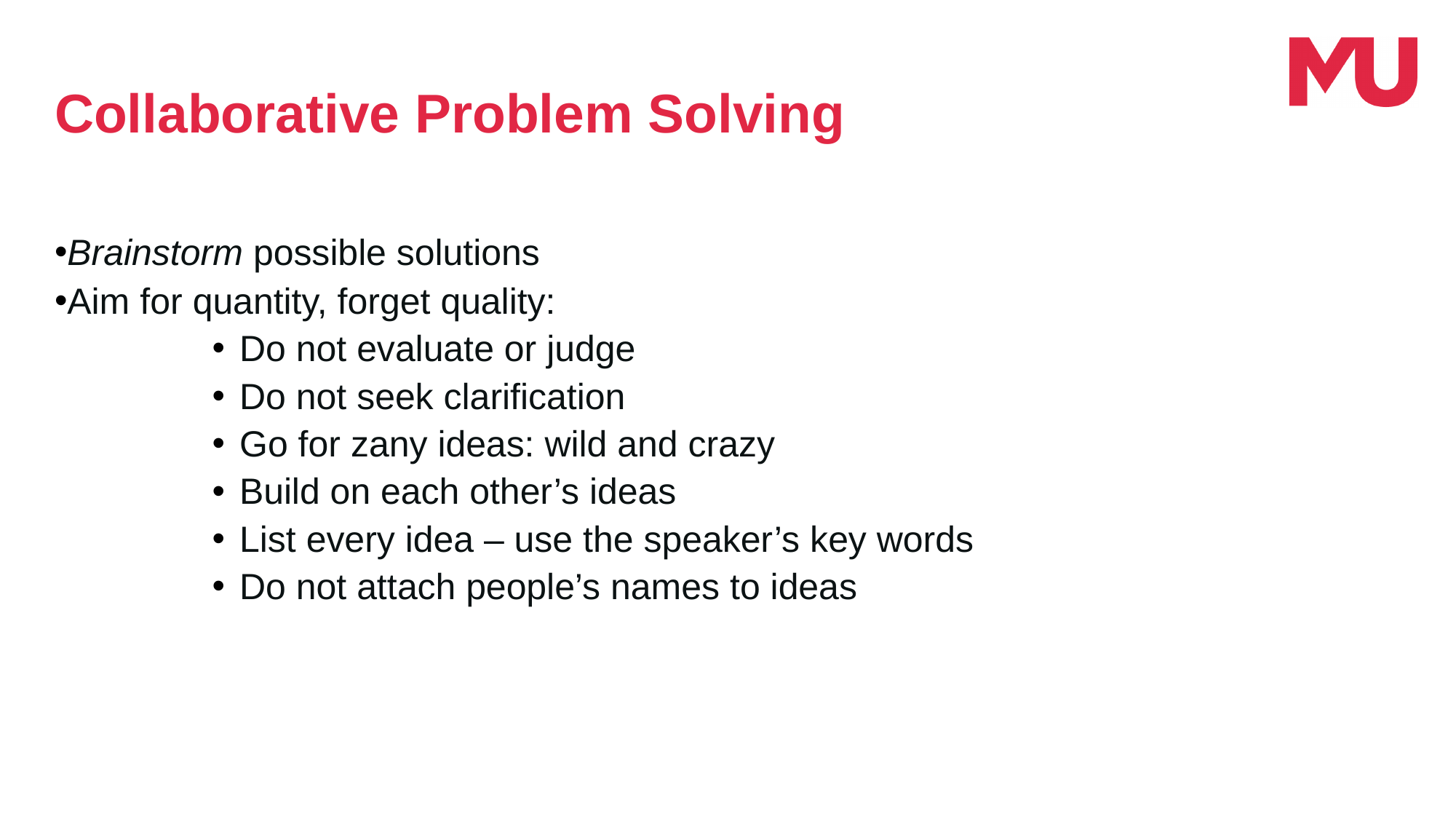

Collaborative Problem Solving
Brainstorm possible solutions
Aim for quantity, forget quality:
Do not evaluate or judge
Do not seek clarification
Go for zany ideas: wild and crazy
Build on each other’s ideas
List every idea – use the speaker’s key words
Do not attach people’s names to ideas